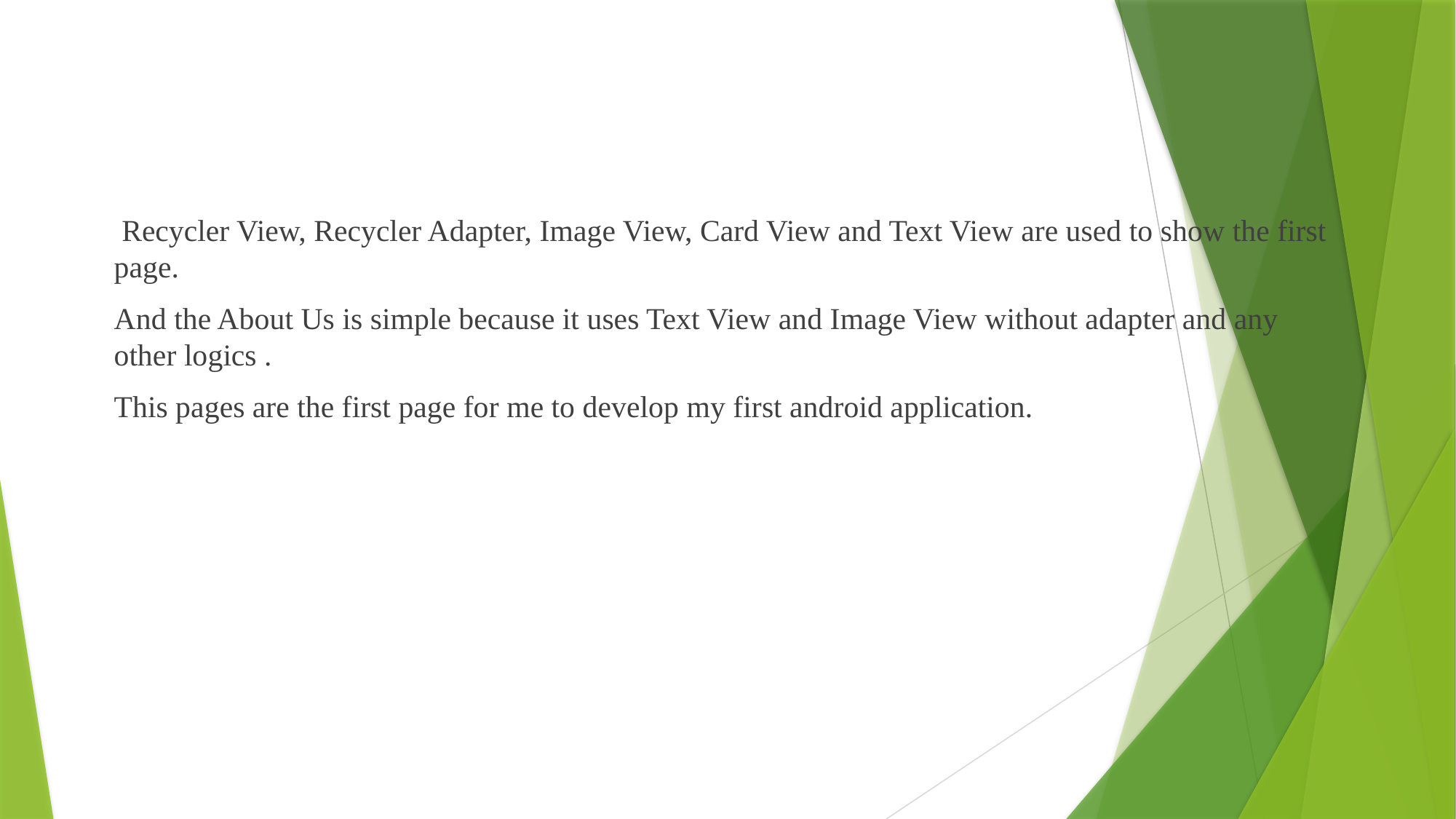

Recycler View, Recycler Adapter, Image View, Card View and Text View are used to show the first page.
And the About Us is simple because it uses Text View and Image View without adapter and any other logics .
This pages are the first page for me to develop my first android application.